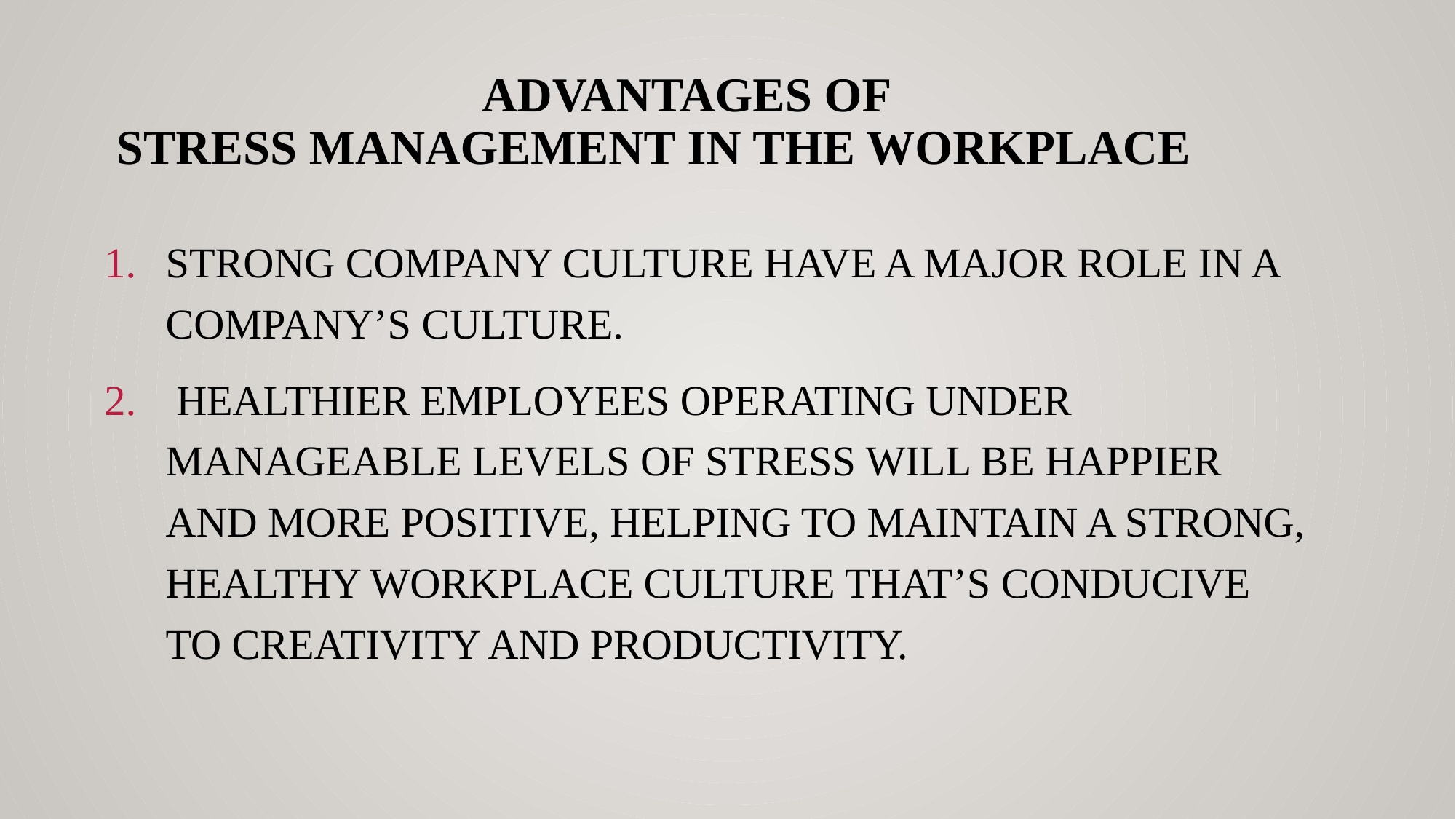

# Advantages of Stress Management in the Workplace
Strong company culture have a major role in a company’s culture.
 Healthier employees operating under manageable levels of stress will be happier and more positive, helping to maintain a strong, healthy workplace culture that’s conducive to creativity and productivity.